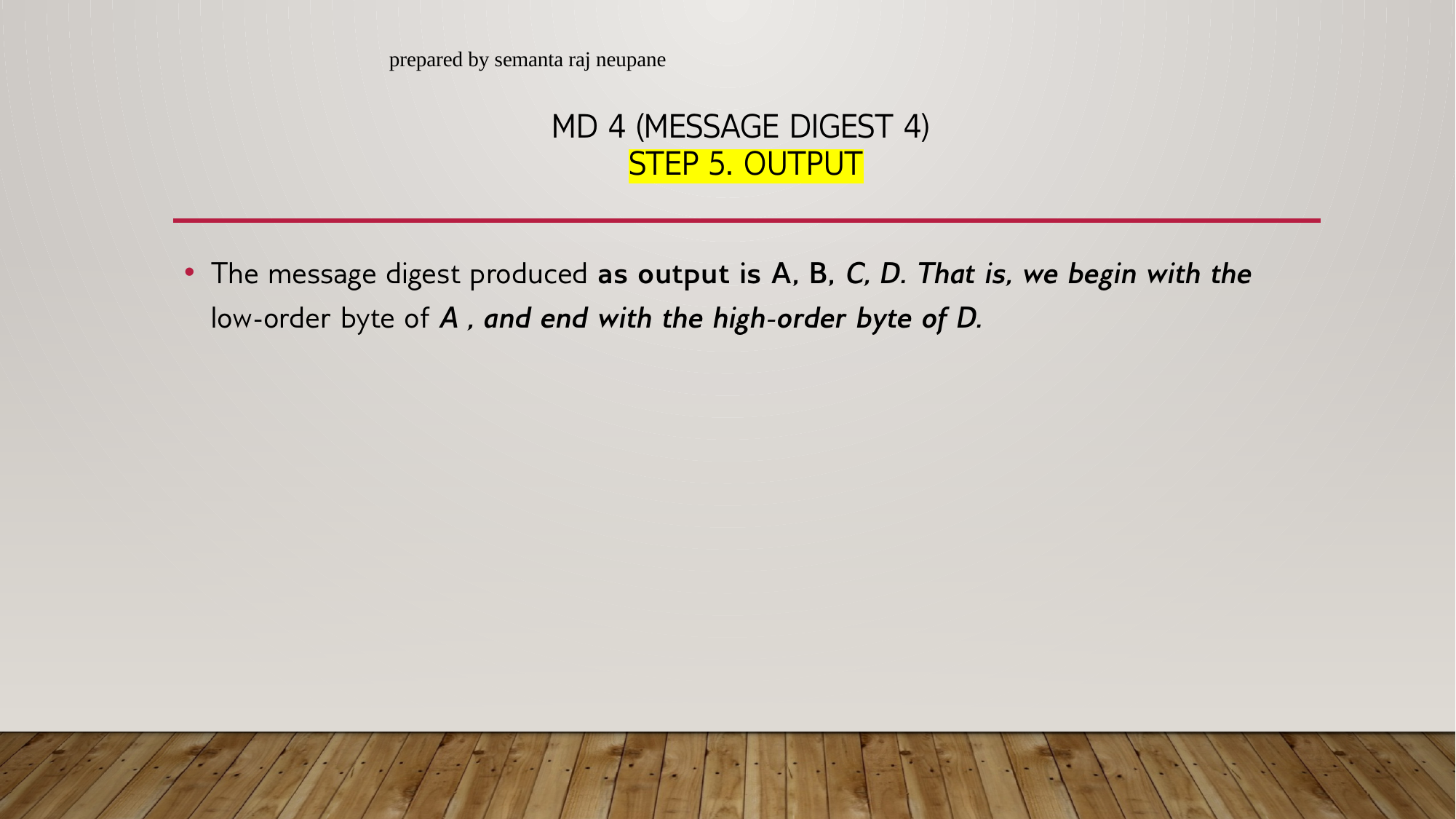

prepared by semanta raj neupane
# MD 4 (Message Digest 4) Step 5. Output
The message digest produced as output is A, B, C, D. That is, we begin with the low-order byte of A , and end with the high-order byte of D.